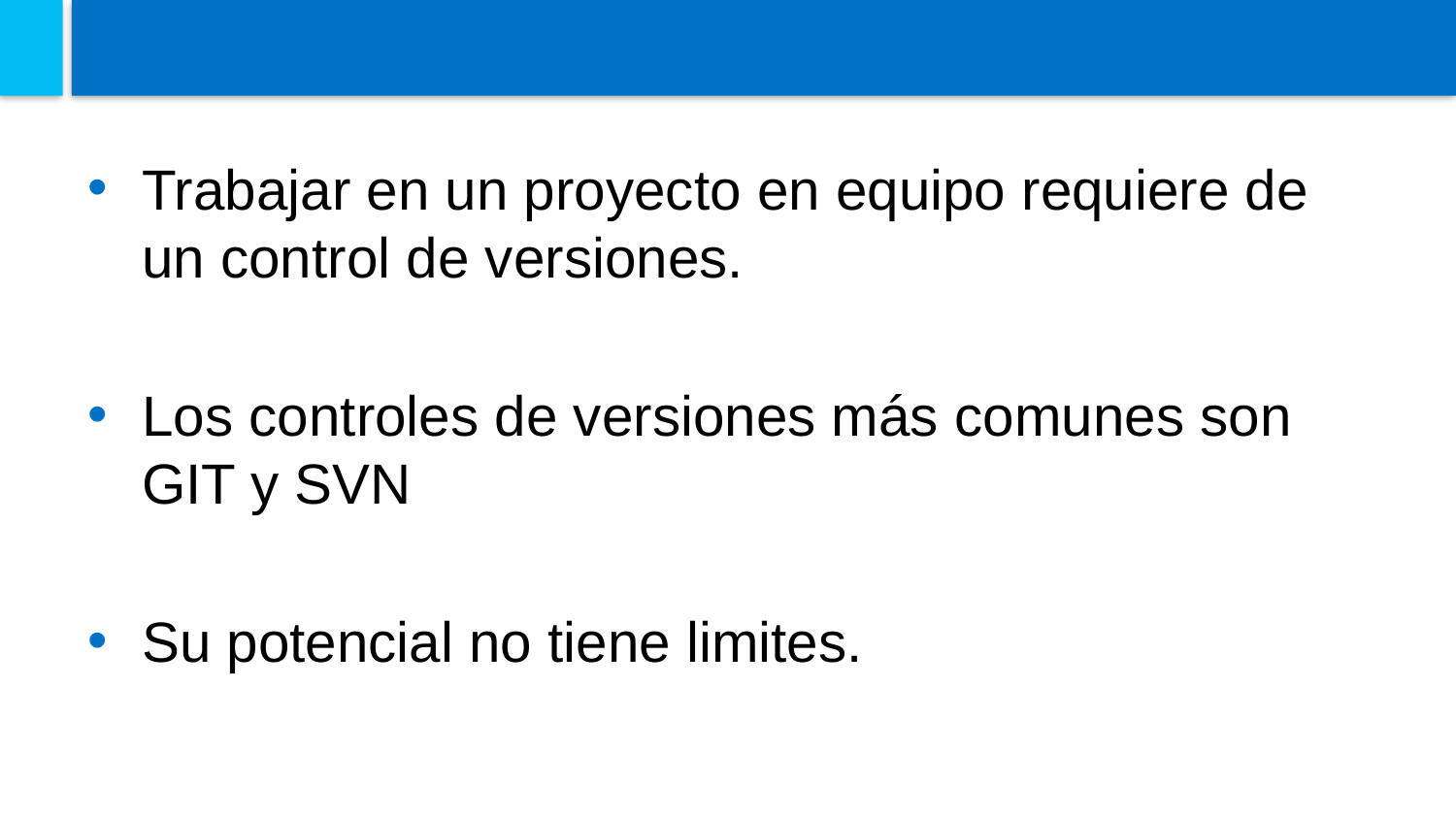

#
Trabajar en un proyecto en equipo requiere de un control de versiones.

Los controles de versiones más comunes son GIT y SVN

Su potencial no tiene limites.